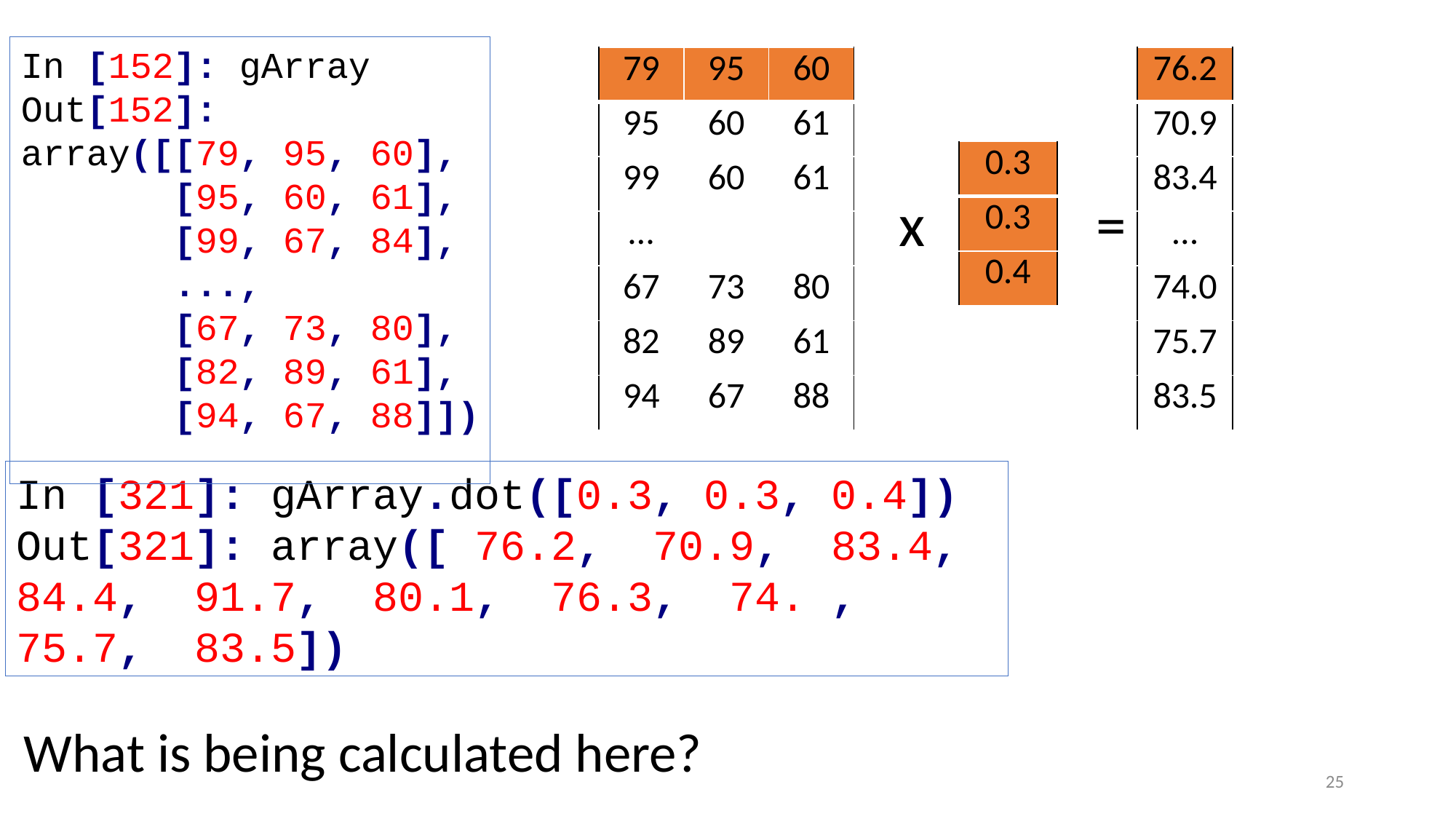

In [152]: gArray
Out[152]:
array([[79, 95, 60],
       [95, 60, 61],
       [99, 67, 84],
       ...,
       [67, 73, 80],
       [82, 89, 61],
       [94, 67, 88]])
| 76.2 |
| --- |
| 70.9 |
| 83.4 |
| … |
| 74.0 |
| 75.7 |
| 83.5 |
| 79 | 95 | 60 |
| --- | --- | --- |
| 95 | 60 | 61 |
| 99 | 60 | 61 |
| … |  |  |
| 67 | 73 | 80 |
| 82 | 89 | 61 |
| 94 | 67 | 88 |
| 0.3 |
| --- |
| 0.3 |
| 0.4 |
x
=
In [321]: gArray.dot([0.3, 0.3, 0.4])
Out[321]: array([ 76.2,  70.9,  83.4,  84.4,  91.7,  80.1,  76.3,  74. ,  75.7,  83.5])
What is being calculated here?
25